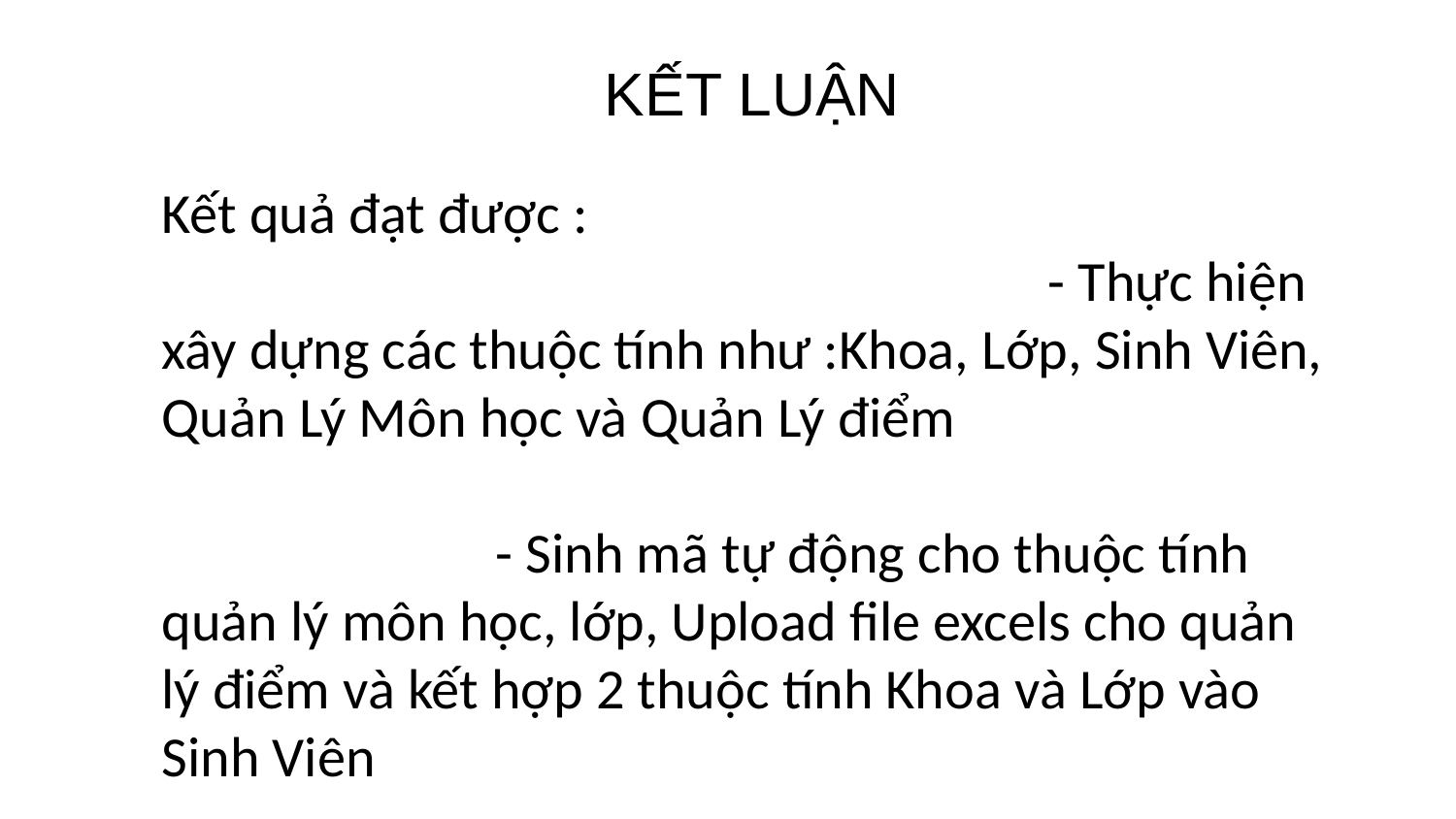

# KẾT LUẬN
Kết quả đạt được :                                                                                                                                - Thực hiện xây dựng các thuộc tính như :Khoa, Lớp, Sinh Viên, Quản Lý Môn học và Quản Lý điểm                                                                                                                                                     - Sinh mã tự động cho thuộc tính quản lý môn học, lớp, Upload file excels cho quản lý điểm và kết hợp 2 thuộc tính Khoa và Lớp vào  Sinh Viên